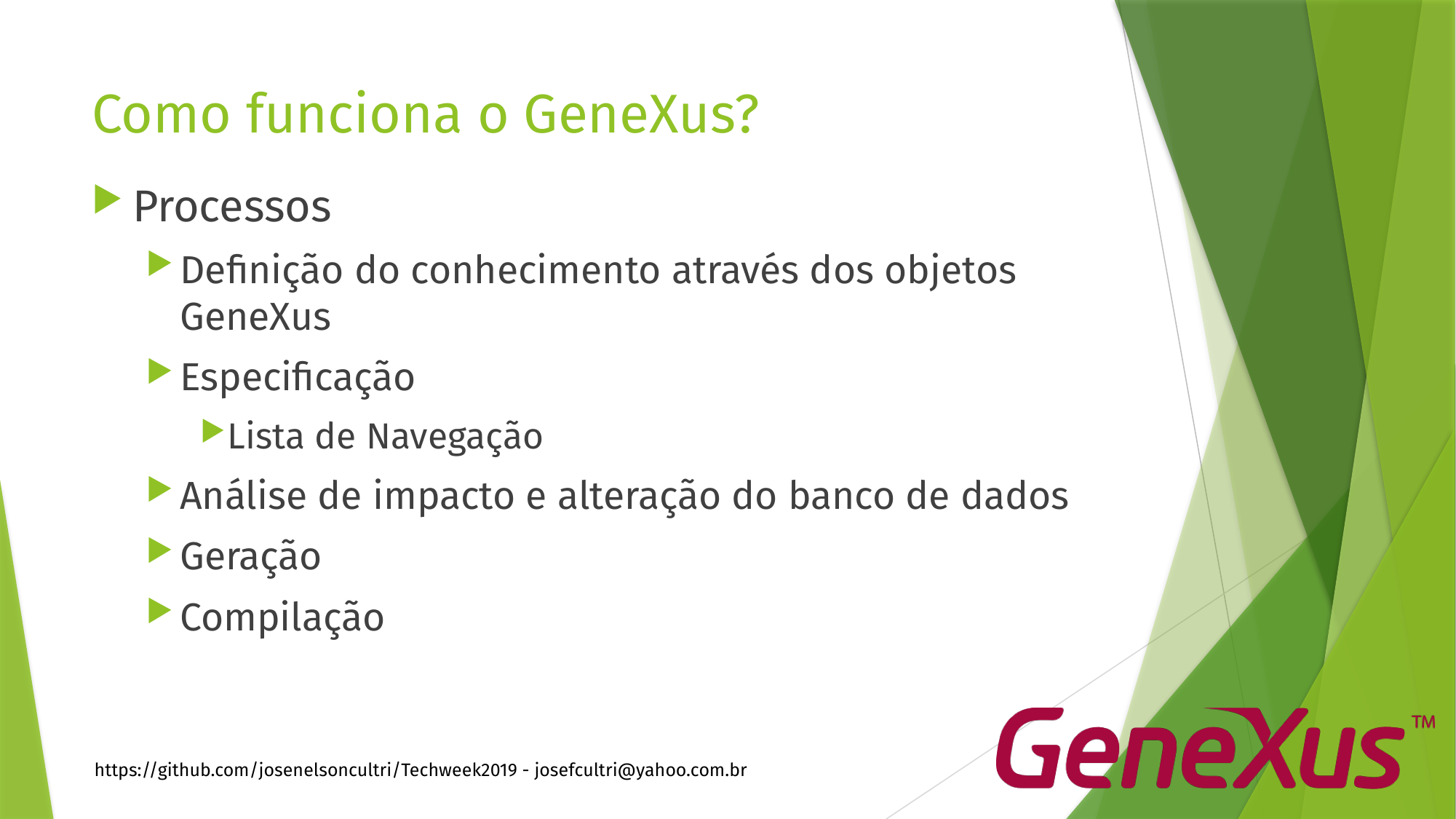

# Como funciona o GeneXus?
Processos
Definição do conhecimento através dos objetos GeneXus
Especificação
Lista de Navegação
Análise de impacto e alteração do banco de dados
Geração
Compilação